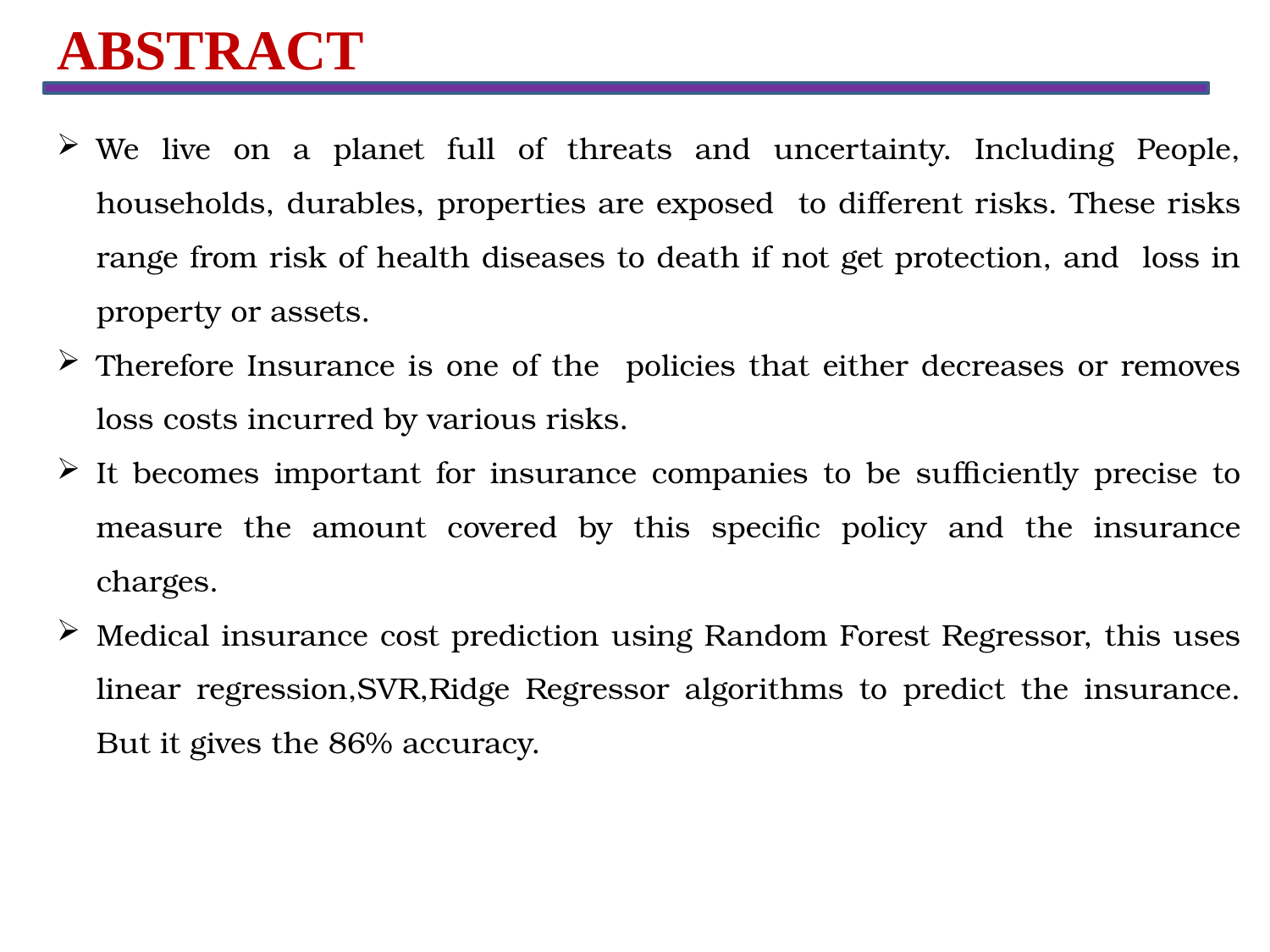

ABSTRACT

We live on a planet full of threats and uncertainty. Including People, households, durables, properties are exposed  to different risks. These risks range from risk of health diseases to death if not get protection, and  loss in property or assets.
Therefore Insurance is one of the  policies that either decreases or removes loss costs incurred by various risks.
It becomes important for insurance companies to be sufficiently precise to measure the amount covered by this specific policy and the insurance charges.
Medical insurance cost prediction using Random Forest Regressor, this uses linear regression,SVR,Ridge Regressor algorithms to predict the insurance. But it gives the 86% accuracy.